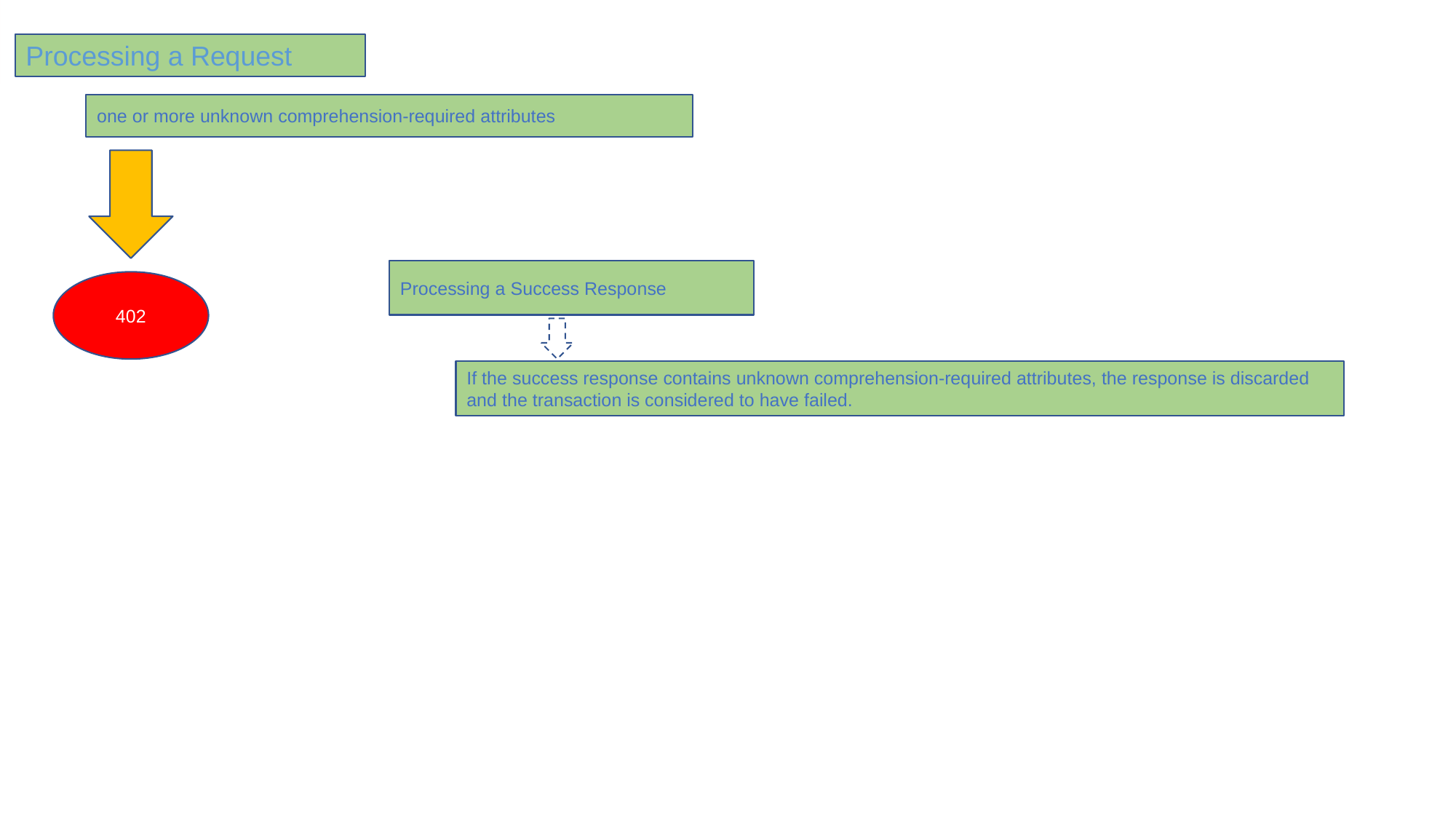

Processing a Request
one or more unknown comprehension-required attributes

Processing a Success Response
402

If the success response contains unknown comprehension-required attributes, the response is discarded and the transaction is considered to have failed.